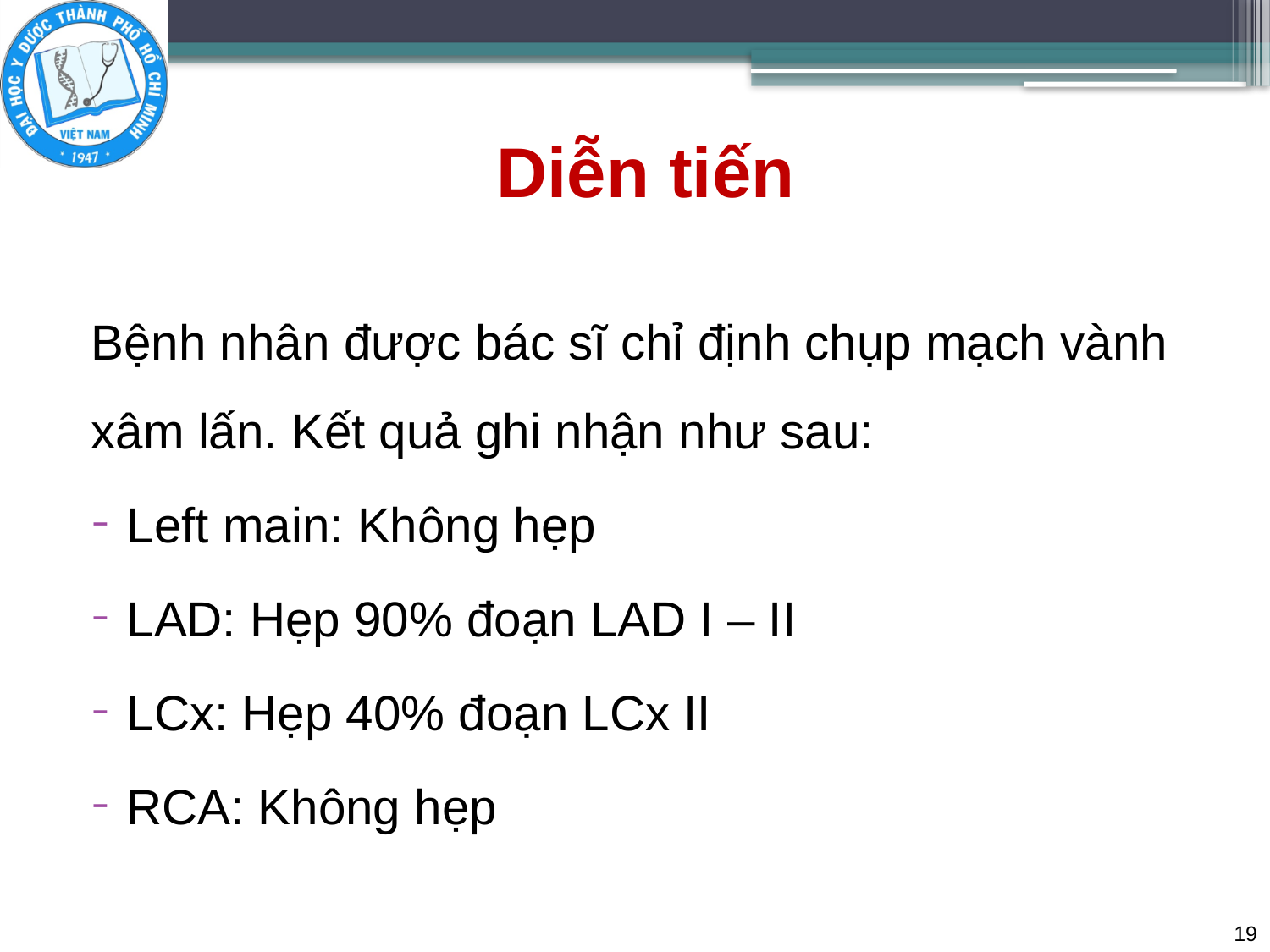

# Diễn tiến
Bệnh nhân được bác sĩ chỉ định chụp mạch vành xâm lấn. Kết quả ghi nhận như sau:
Left main: Không hẹp
LAD: Hẹp 90% đoạn LAD I – II
LCx: Hẹp 40% đoạn LCx II
RCA: Không hẹp

19